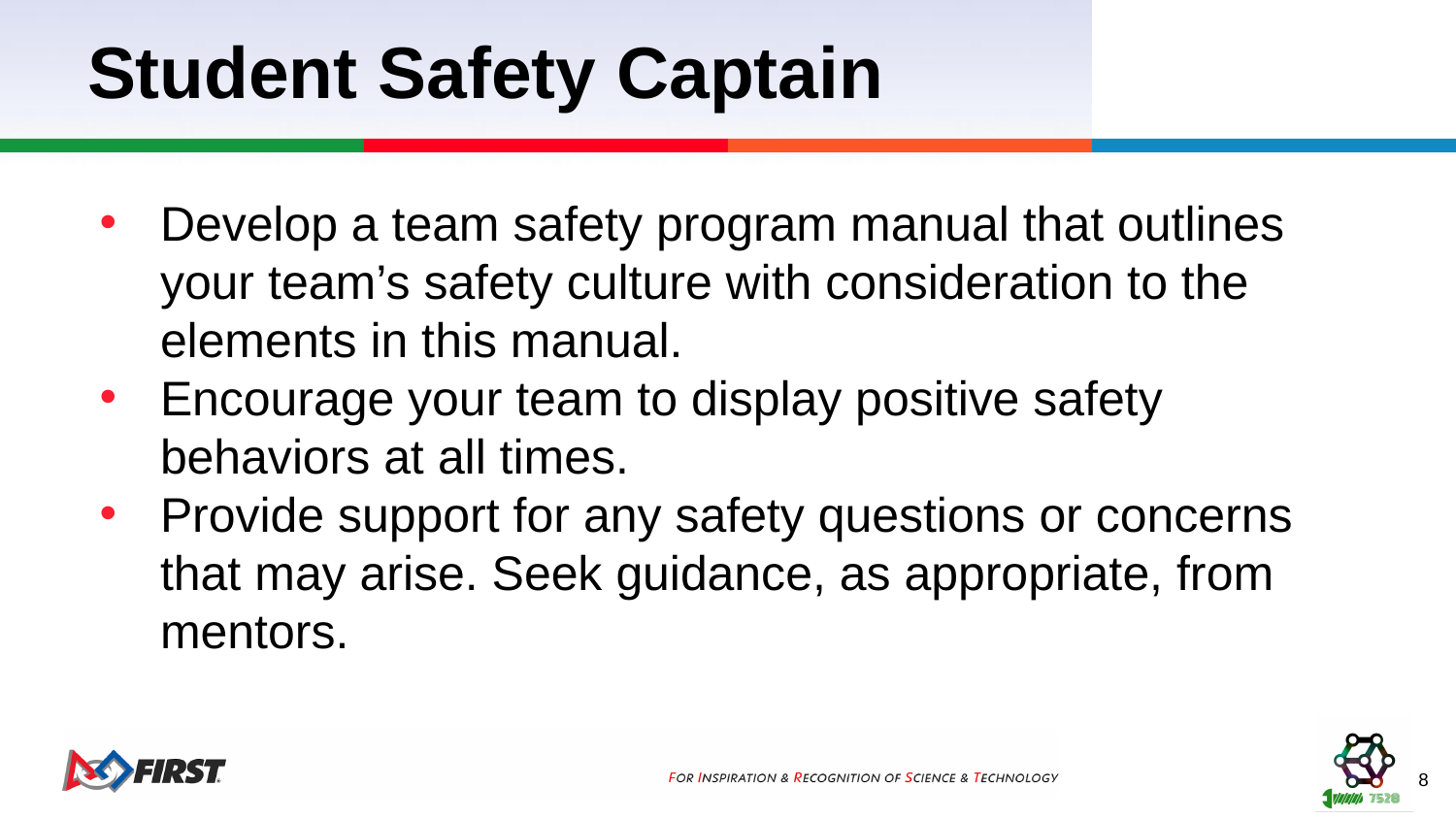

# Student Safety Captain
Develop a team safety program manual that outlines your team’s safety culture with consideration to the elements in this manual.
Encourage your team to display positive safety behaviors at all times.
Provide support for any safety questions or concerns that may arise. Seek guidance, as appropriate, from mentors.